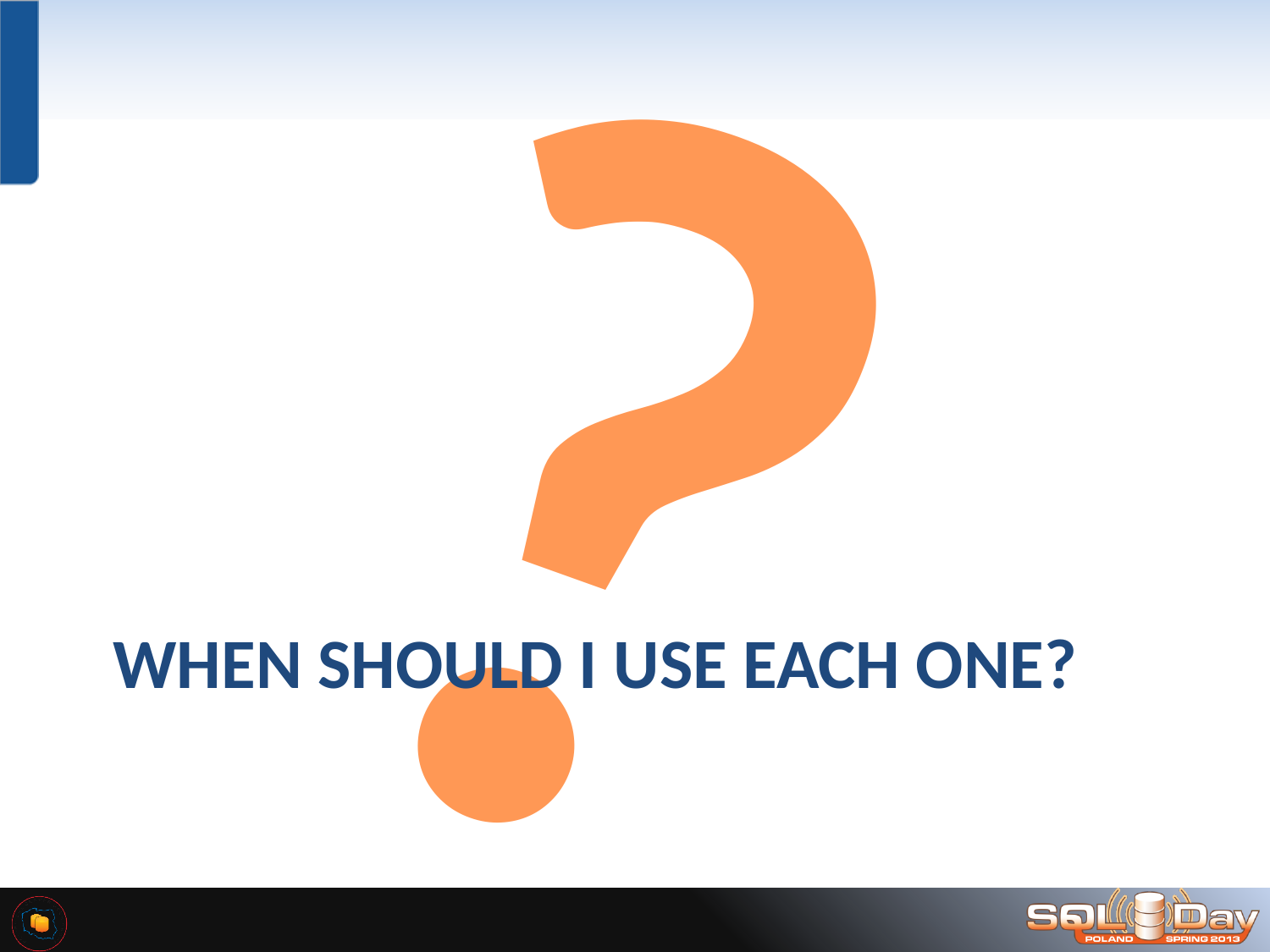

?

# When Should I use Each One?